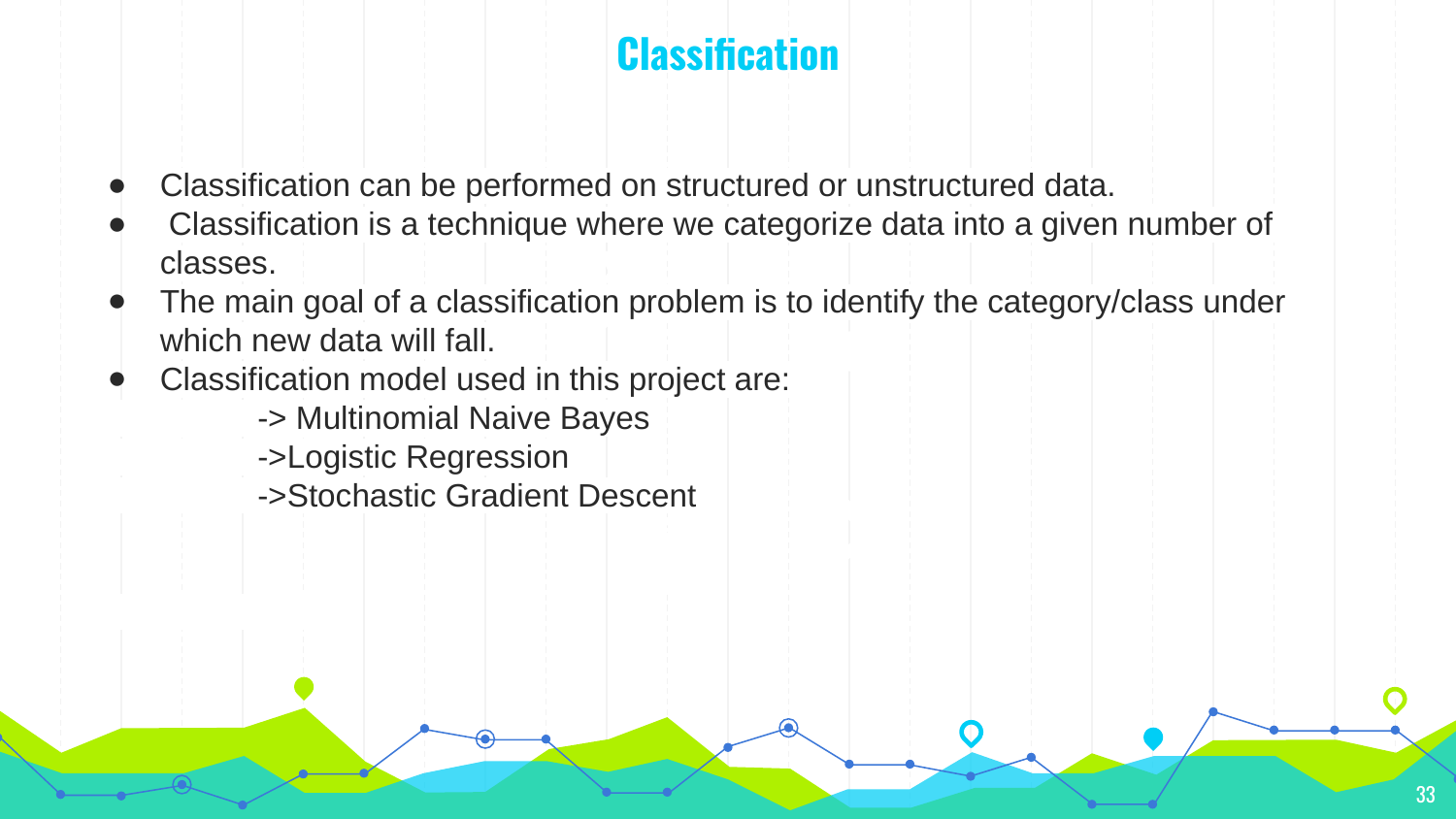

# Classification
Classification can be performed on structured or unstructured data.
 Classification is a technique where we categorize data into a given number of classes.
The main goal of a classification problem is to identify the category/class under which new data will fall.
Classification model used in this project are:
                   -> Multinomial Naive Bayes
                   ->Logistic Regression
                   ->Stochastic Gradient Descent

33